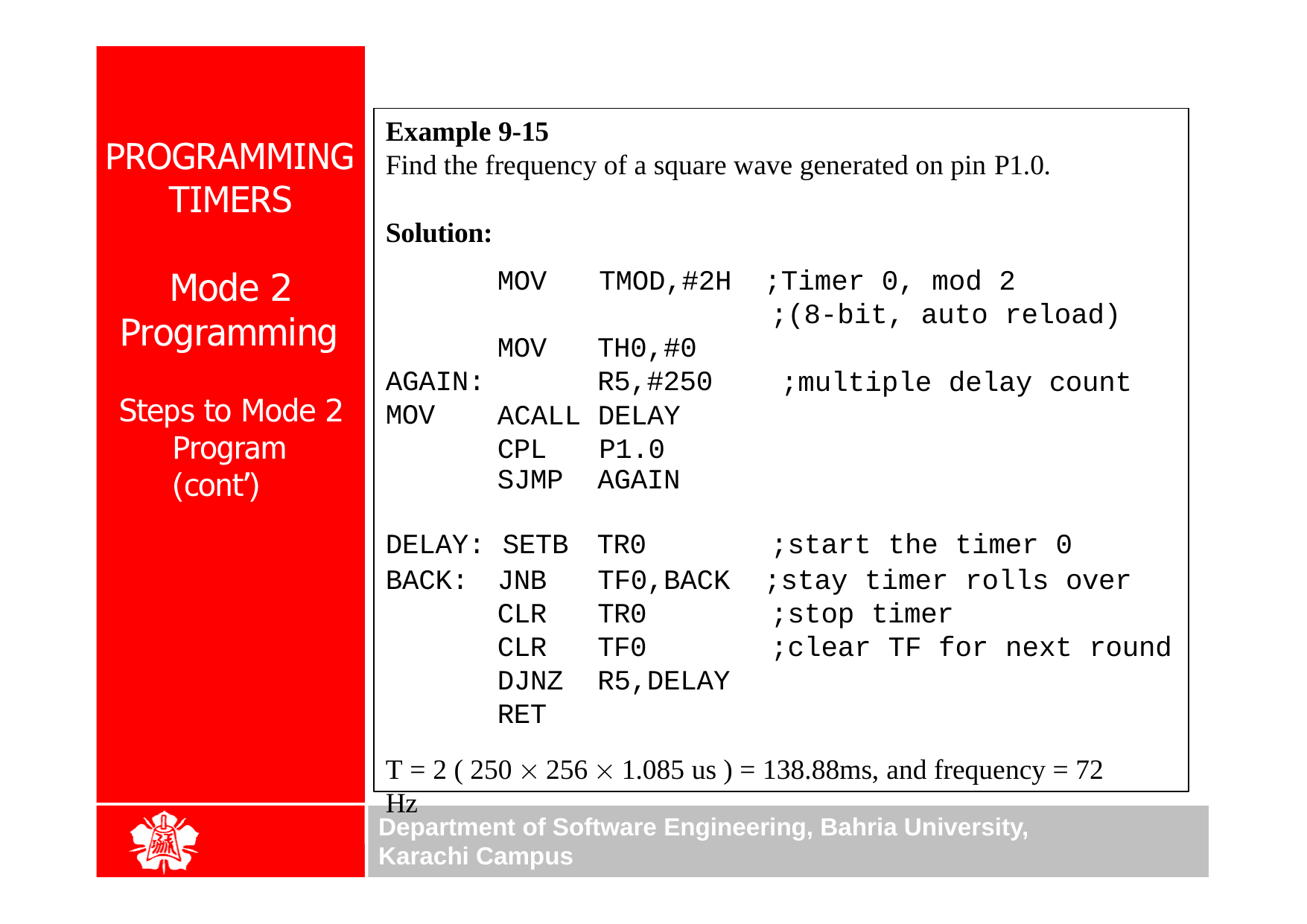

Example 9-15
Find the frequency of a square wave generated on pin P1.0.
# PROGRAMMING TIMERS
Solution:
MOV	TMOD,#2H
;Timer 0, mod 2
;(8-bit, auto reload)
Mode 2 Programming
Steps to Mode 2 Program (cont’)
MOV AGAIN: MOV
TH0,#0 R5,#250
;multiple delay count
ACALL DELAY CPL	P1.0
|  | SJMP | AGAIN |  |
| --- | --- | --- | --- |
| DELAY: | SETB | TR0 | ;start the timer 0 |
| BACK: | JNB | TF0,BACK | ;stay timer rolls over |
|  | CLR | TR0 | ;stop timer |
|  | CLR | TF0 | ;clear TF for next round |
|  | DJNZ | R5,DELAY |  |
|  | RET |  |  |
T = 2 ( 250 × 256 × 1.085 us ) = 138.88ms, and frequency = 72 Hz
Department of Software Engineering, Bahria University, Karachi Campus